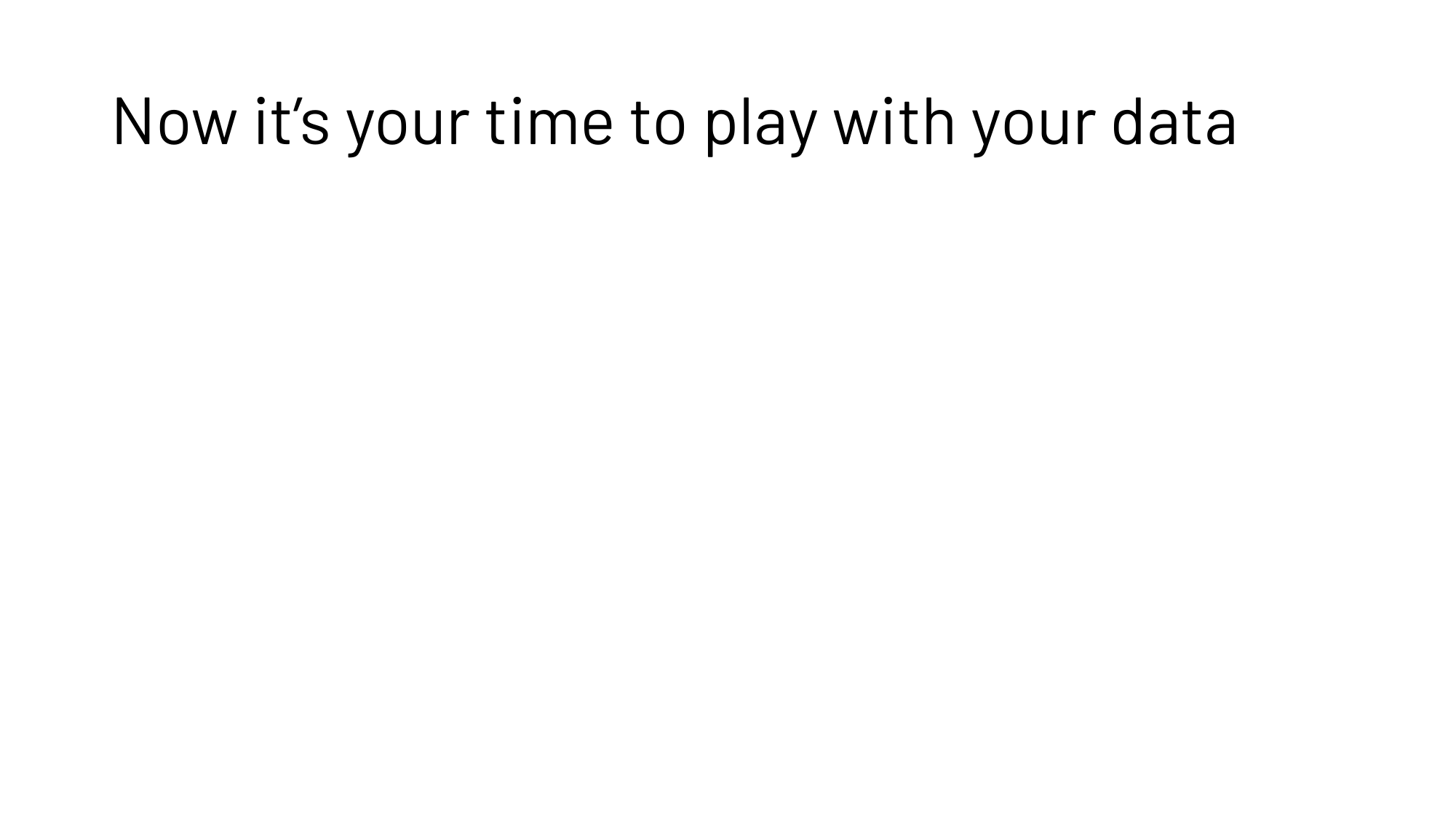

# Now it’s your time to play with your data